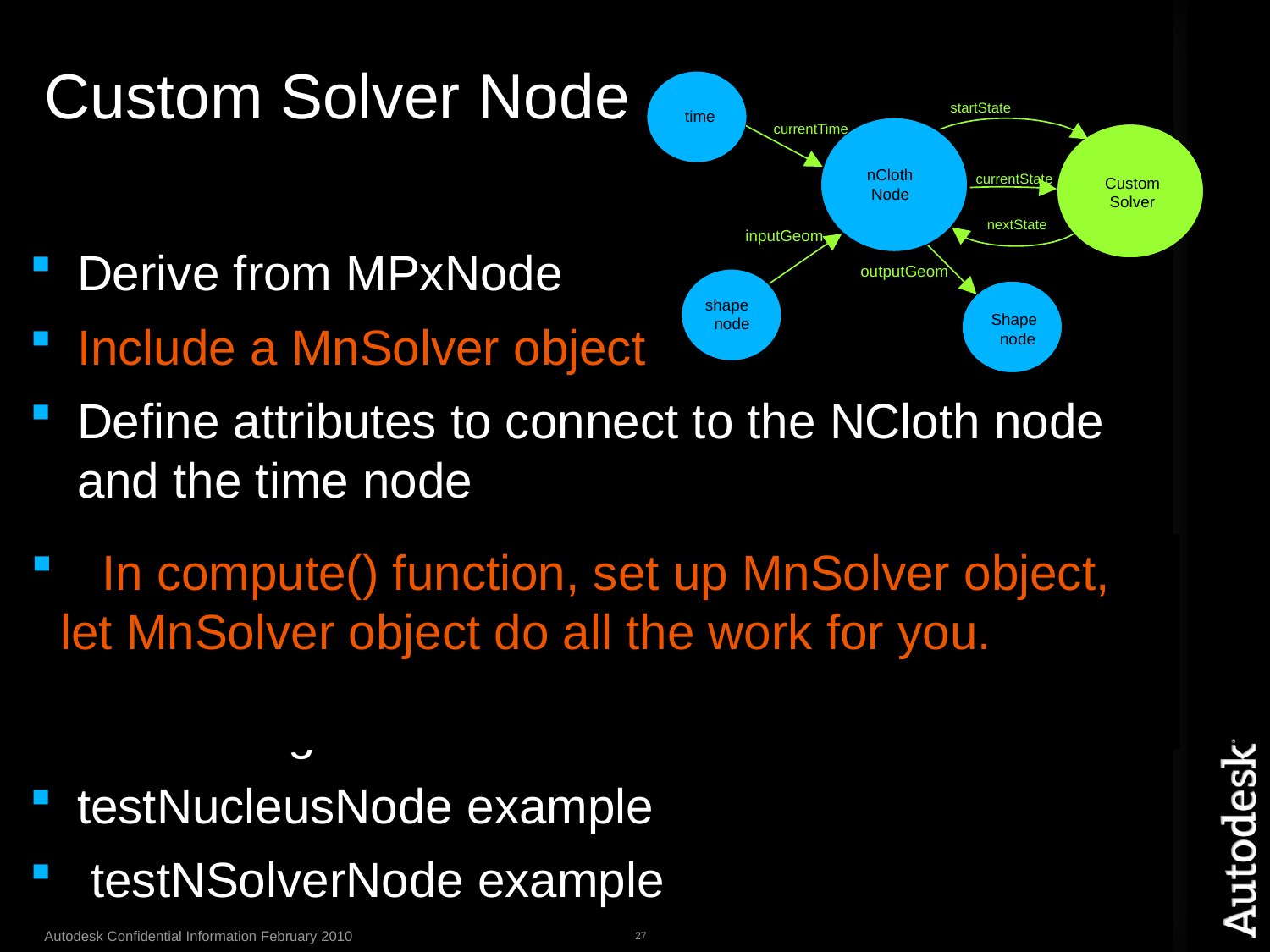

# Custom Solver Node

time

startState
currentTime

nCloth
 Node

Custom
 Solver
currentState

nextState
outputGeom

shape
  node

Shape
  node
inputGeom
Derive from MPxNode
Include a MnSolver object
Define attributes to connect to the NCloth node and the time node
In compute() function, depending on when the “nextState” is requested, get data from either “startState” or “currentState”, implement your custom algorithm to calculate the data
testNucleusNode example
 testNSolverNode example

   In compute() function, set up MnSolver object, let MnSolver object do all the work for you.